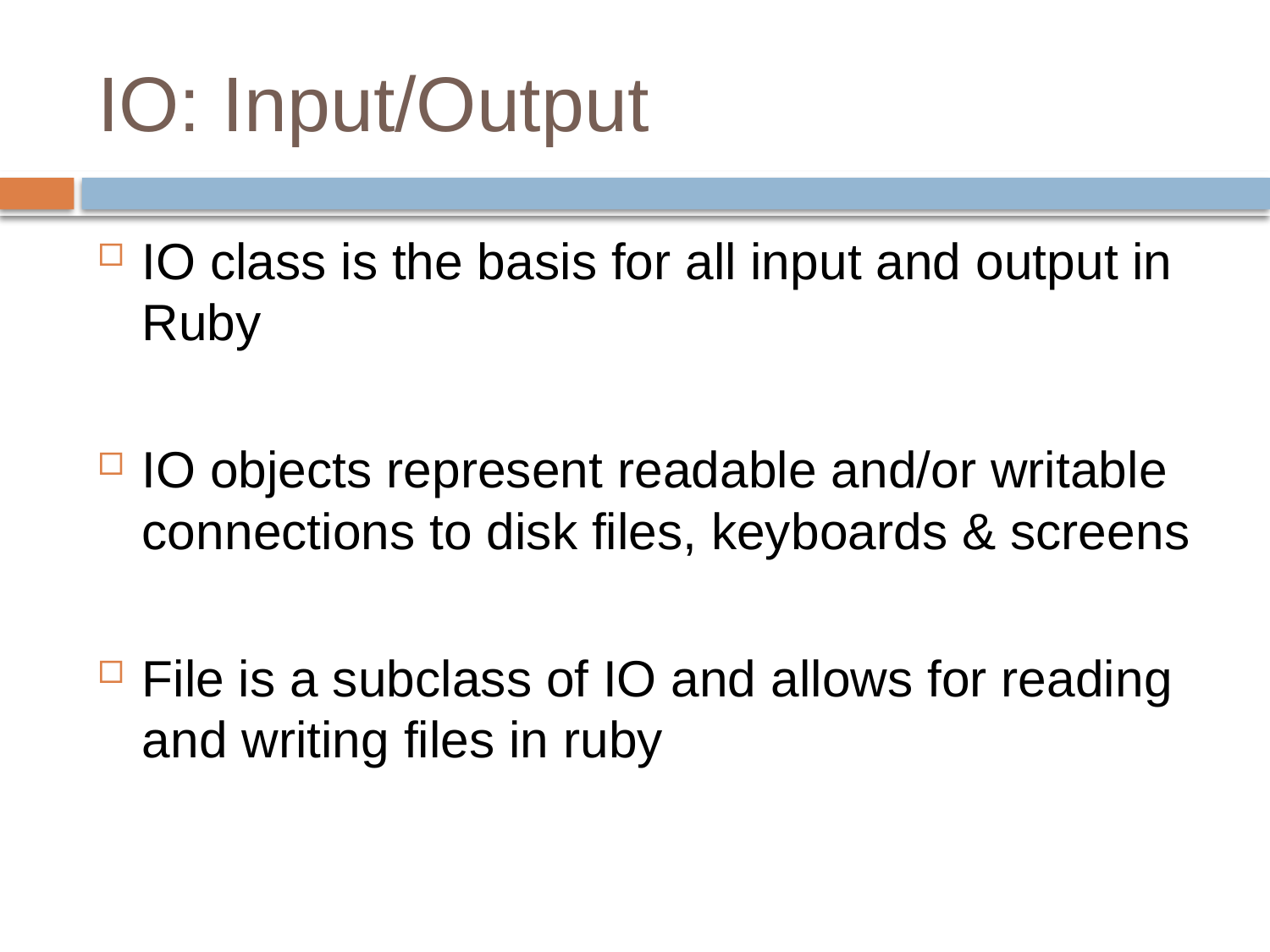

# IO: Input/Output
IO class is the basis for all input and output in Ruby

IO objects represent readable and/or writable connections to disk files, keyboards & screens

File is a subclass of IO and allows for reading and writing files in ruby